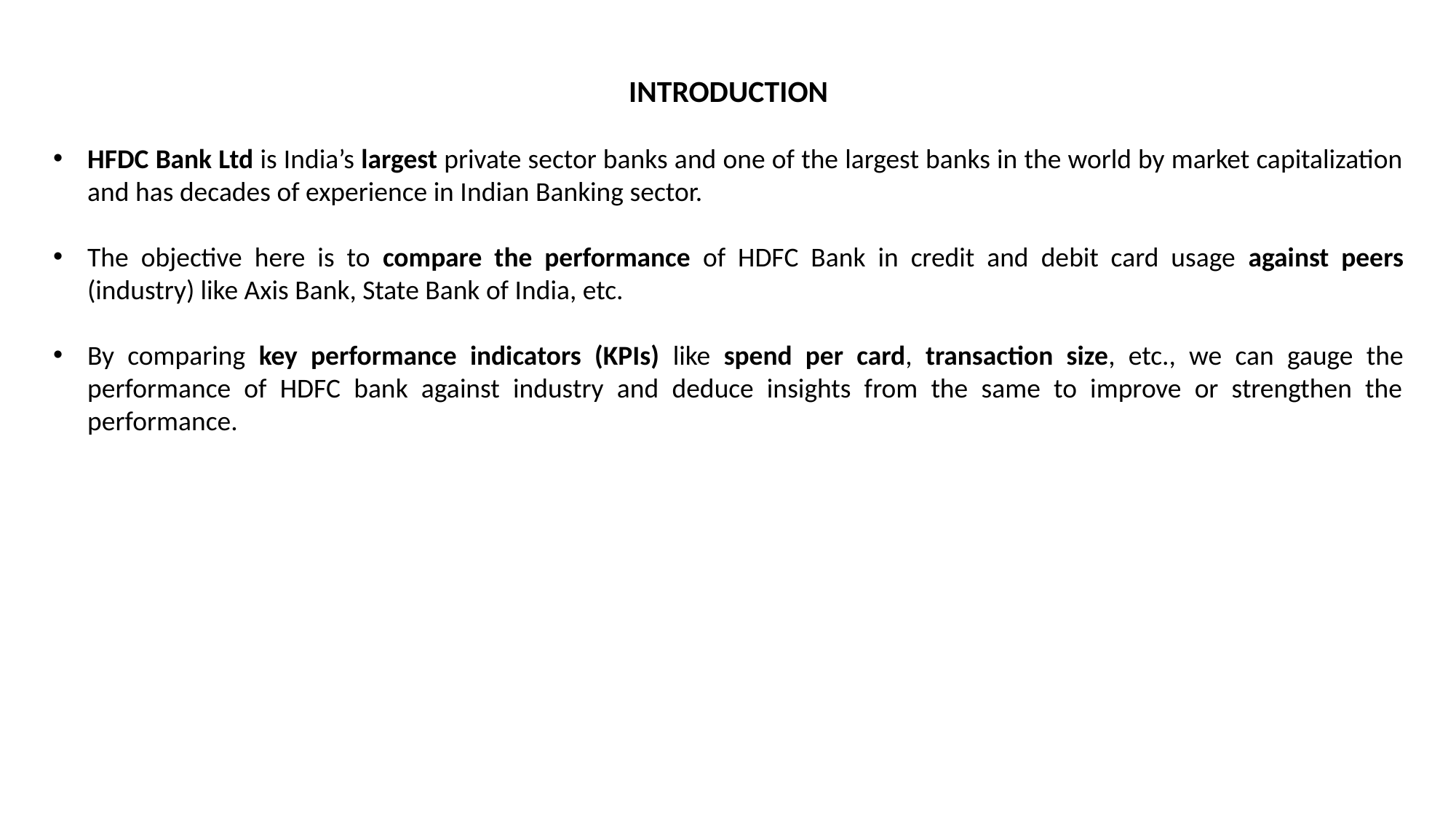

INTRODUCTION

HFDC Bank Ltd is India’s largest private sector banks and one of the largest banks in the world by market capitalization and has decades of experience in Indian Banking sector.

The objective here is to compare the performance of HDFC Bank in credit and debit card usage against peers (industry) like Axis Bank, State Bank of India, etc.

By comparing key performance indicators (KPIs) like spend per card, transaction size, etc., we can gauge the performance of HDFC bank against industry and deduce insights from the same to improve or strengthen the performance.